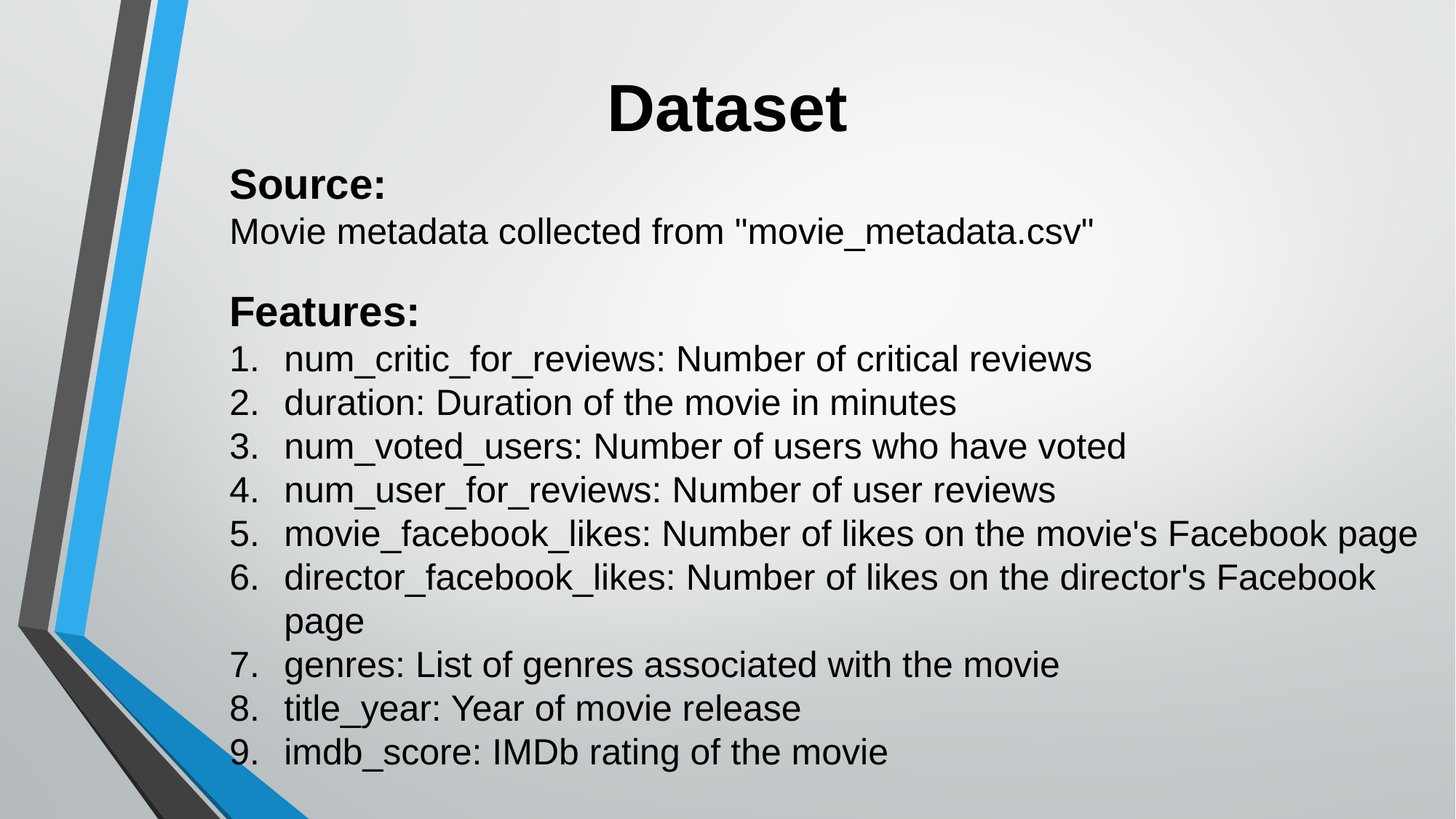

Dataset
Source:
Movie metadata collected from "movie_metadata.csv"

Features:
num_critic_for_reviews: Number of critical reviews
duration: Duration of the movie in minutes
num_voted_users: Number of users who have voted
num_user_for_reviews: Number of user reviews
movie_facebook_likes: Number of likes on the movie's Facebook page
director_facebook_likes: Number of likes on the director's Facebook page
genres: List of genres associated with the movie
title_year: Year of movie release
imdb_score: IMDb rating of the movie